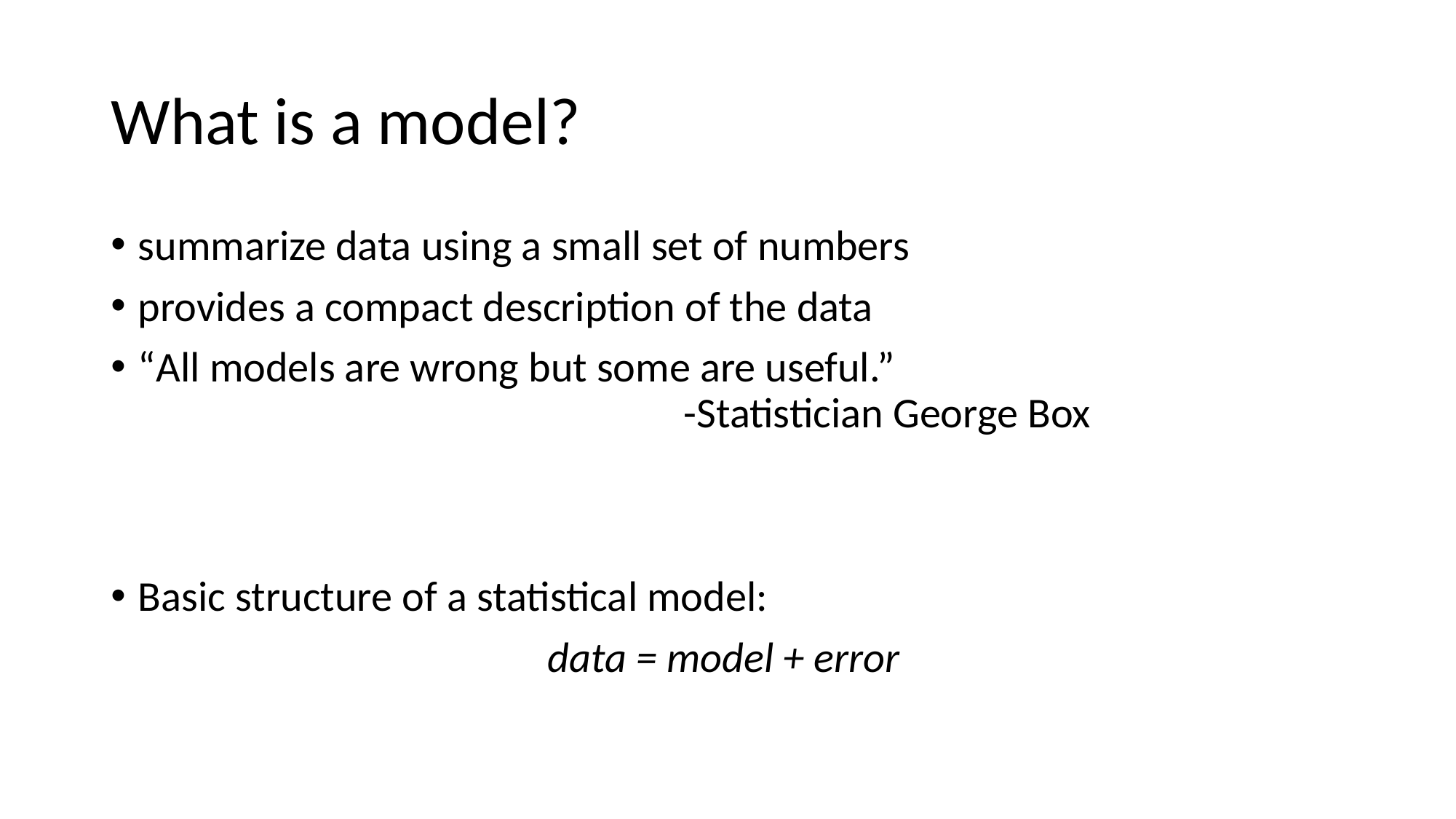

# What is a model?
summarize data using a small set of numbers
provides a compact description of the data
“All models are wrong but some are useful.”
					-Statistician George Box

Basic structure of a statistical model:
				data = model + error